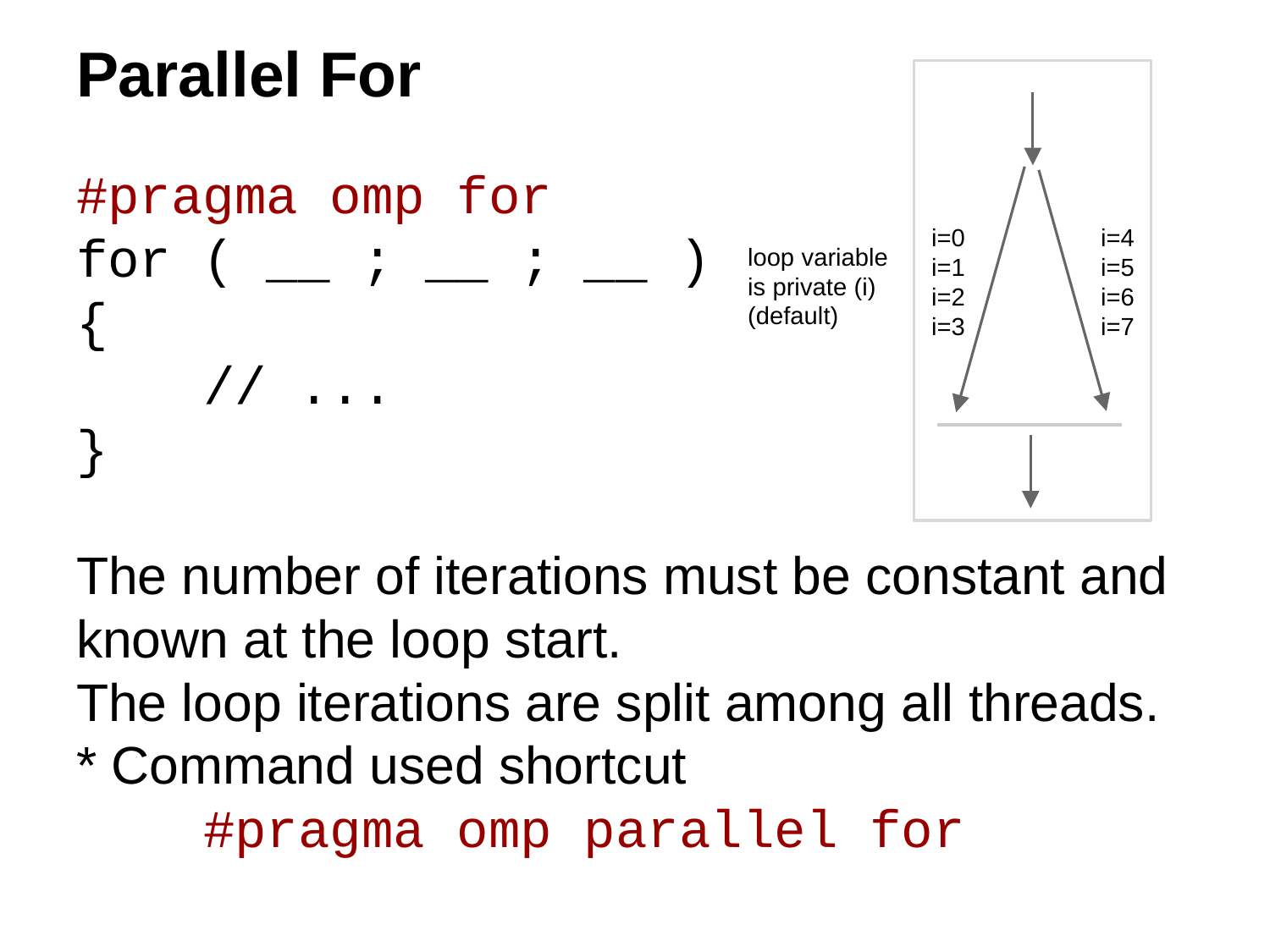

# Parallel For

#pragma omp for
for ( __ ; __ ; __ )
{
	// ...
}

The number of iterations must be constant and known at the loop start.
The loop iterations are split among all threads.
* Command used shortcut
	#pragma omp parallel for

i=0
i=1
i=2
i=3
i=4
i=5
i=6
i=7
loop variable
is private (i)
(default)